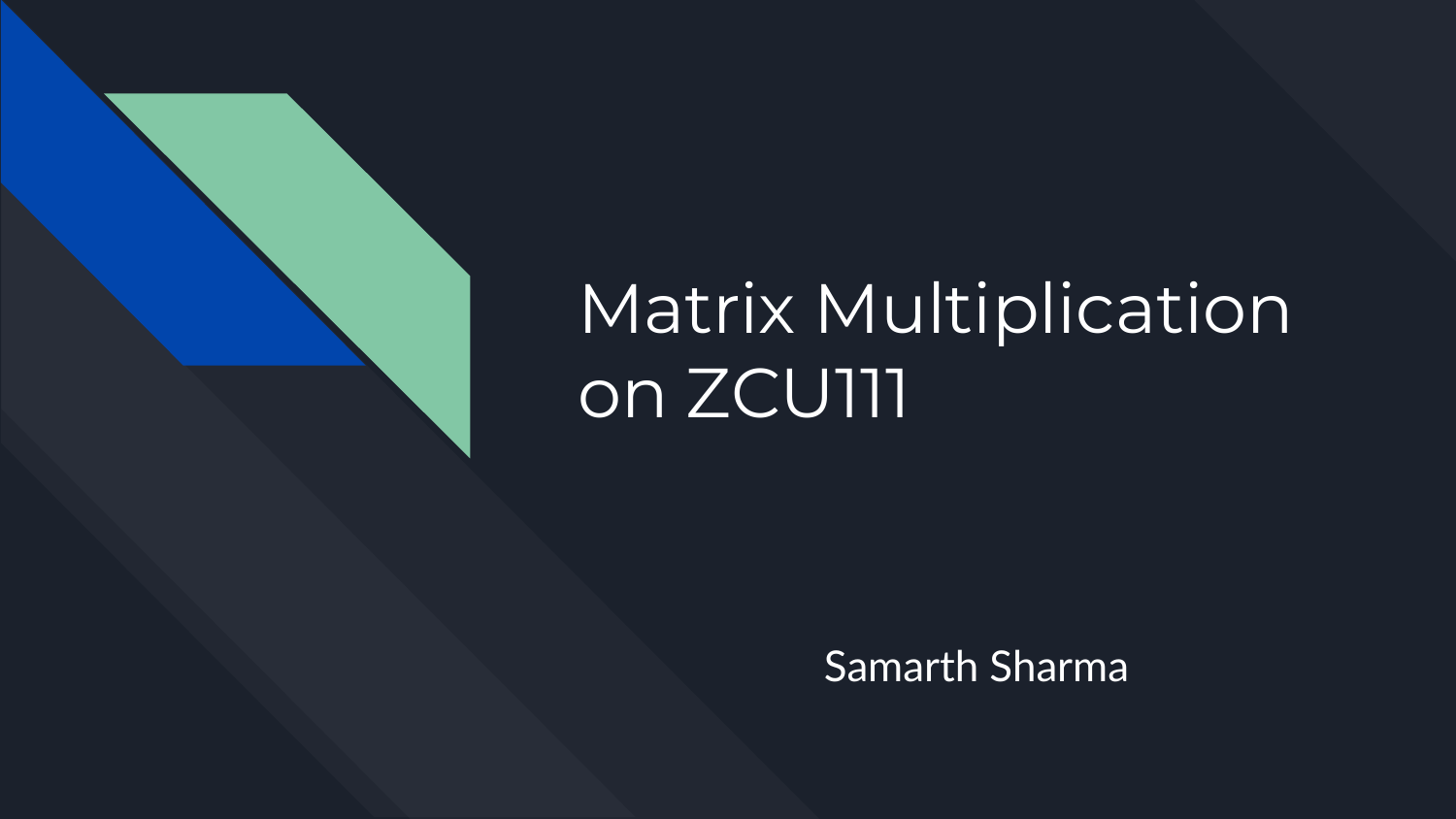

# Matrix Multiplication on ZCU111
Samarth Sharma